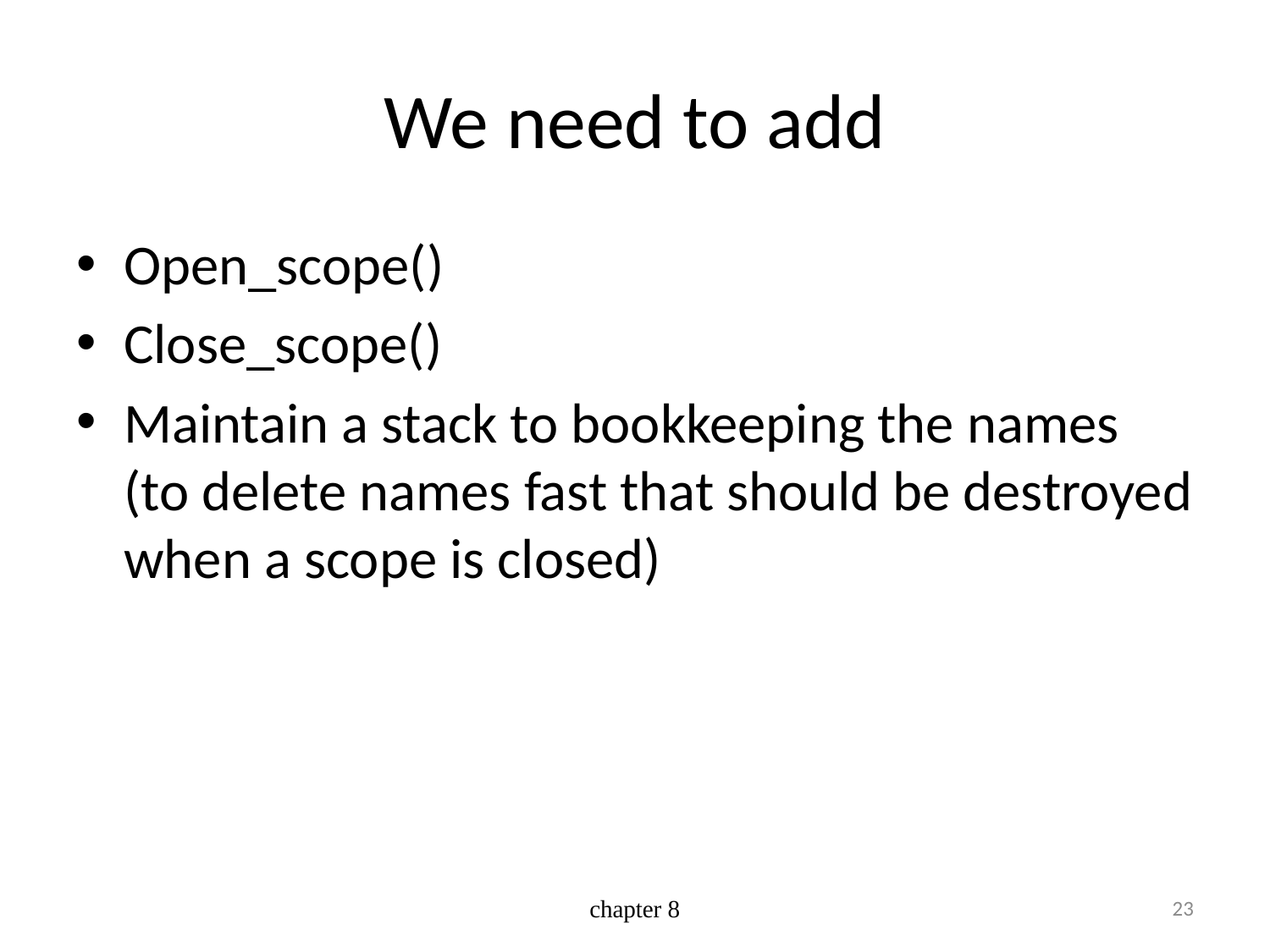

# We need to add
Open_scope()
Close_scope()
Maintain a stack to bookkeeping the names (to delete names fast that should be destroyed when a scope is closed)

chapter 8
23